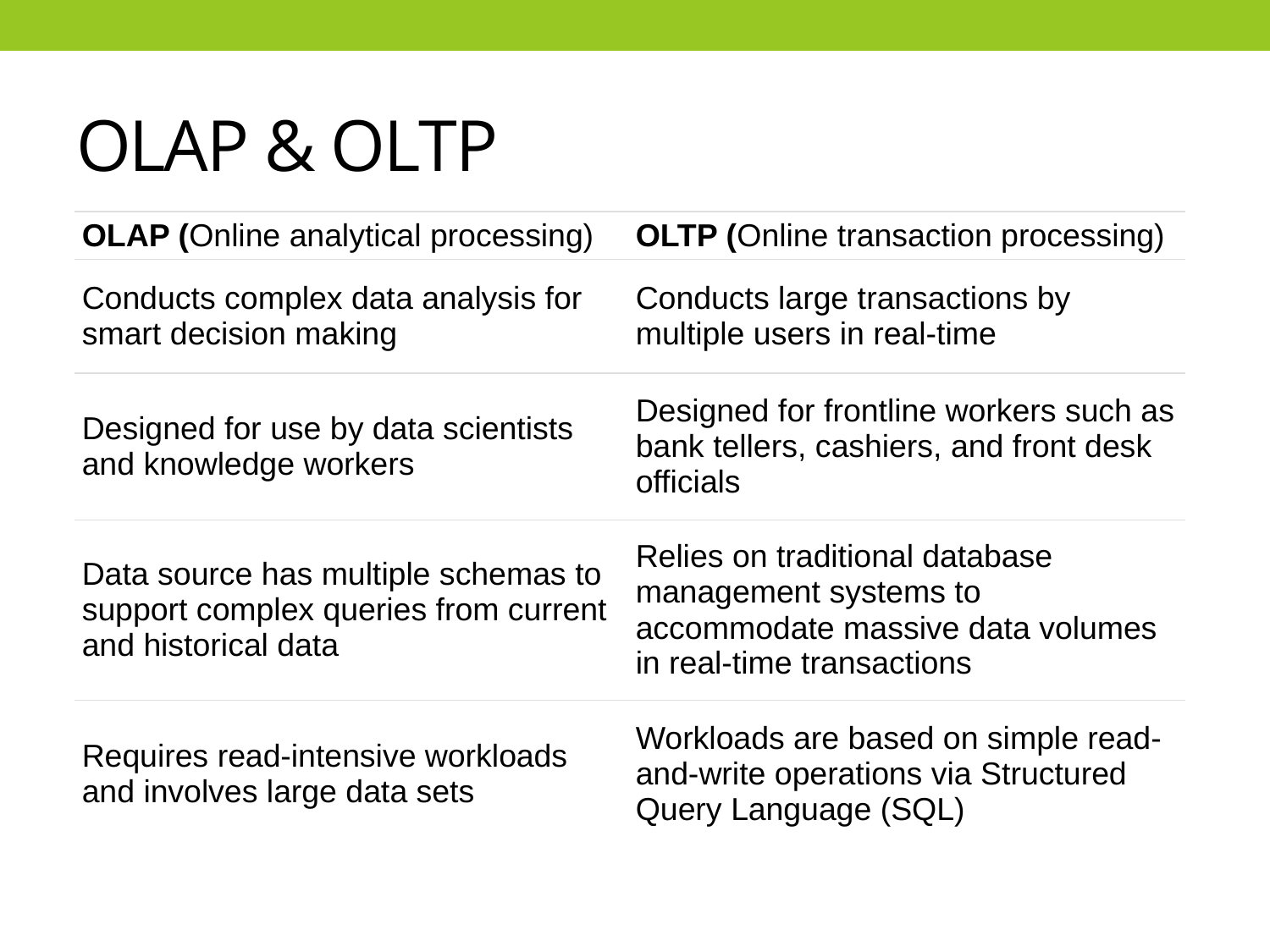

# OLAP & OLTP
| OLAP (Online analytical processing) | OLTP (Online transaction processing) |
| --- | --- |
| Conducts complex data analysis for smart decision making | Conducts large transactions by multiple users in real-time |
| Designed for use by data scientists and knowledge workers | Designed for frontline workers such as bank tellers, cashiers, and front desk officials |
| Data source has multiple schemas to support complex queries from current and historical data | Relies on traditional database management systems to accommodate massive data volumes in real-time transactions |
| Requires read-intensive workloads and involves large data sets | Workloads are based on simple read-and-write operations via Structured Query Language (SQL) |